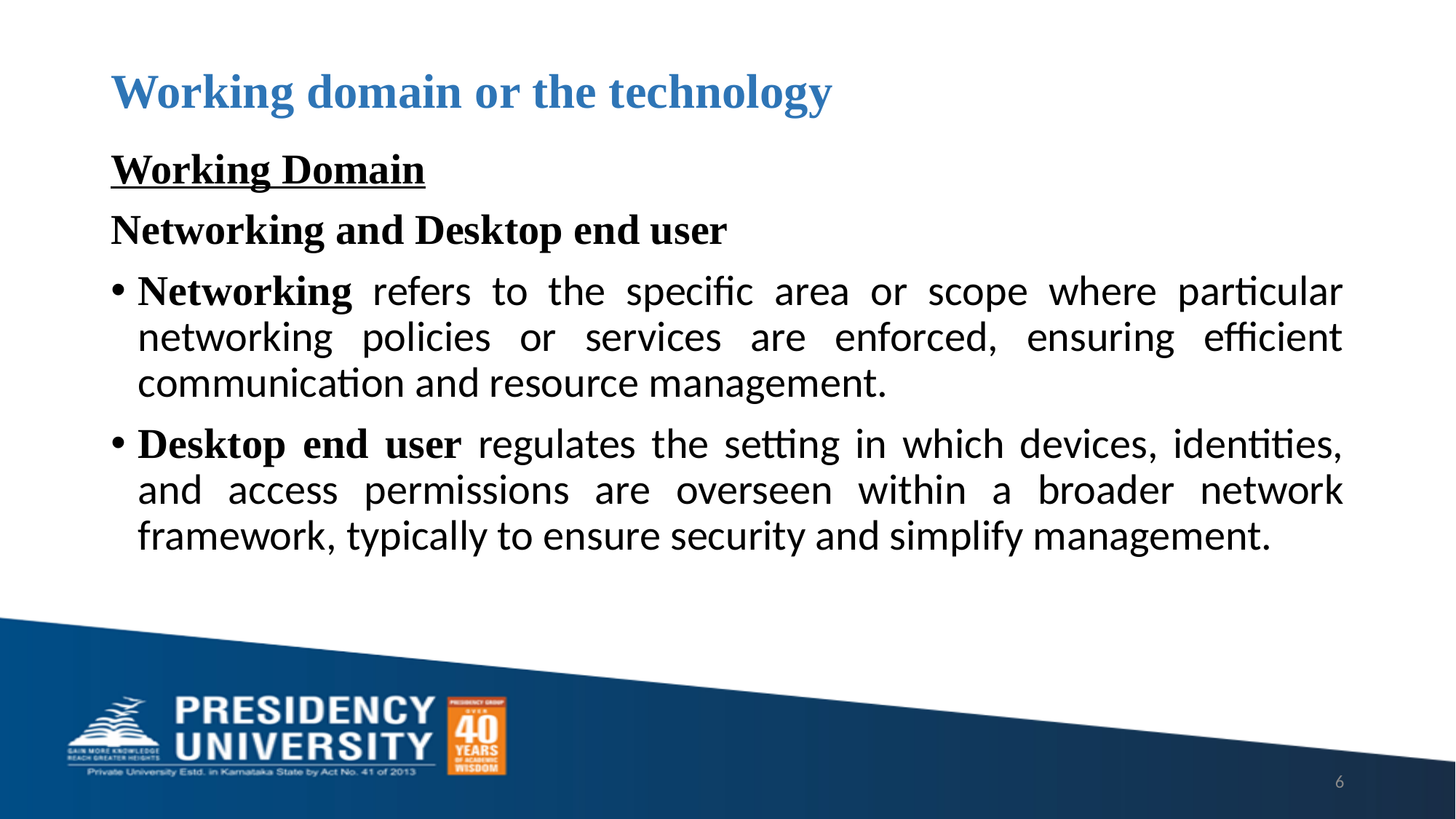

# Working domain or the technology
Working Domain
Networking and Desktop end user
Networking refers to the specific area or scope where particular networking policies or services are enforced, ensuring efficient communication and resource management.
Desktop end user regulates the setting in which devices, identities, and access permissions are overseen within a broader network framework, typically to ensure security and simplify management.
6